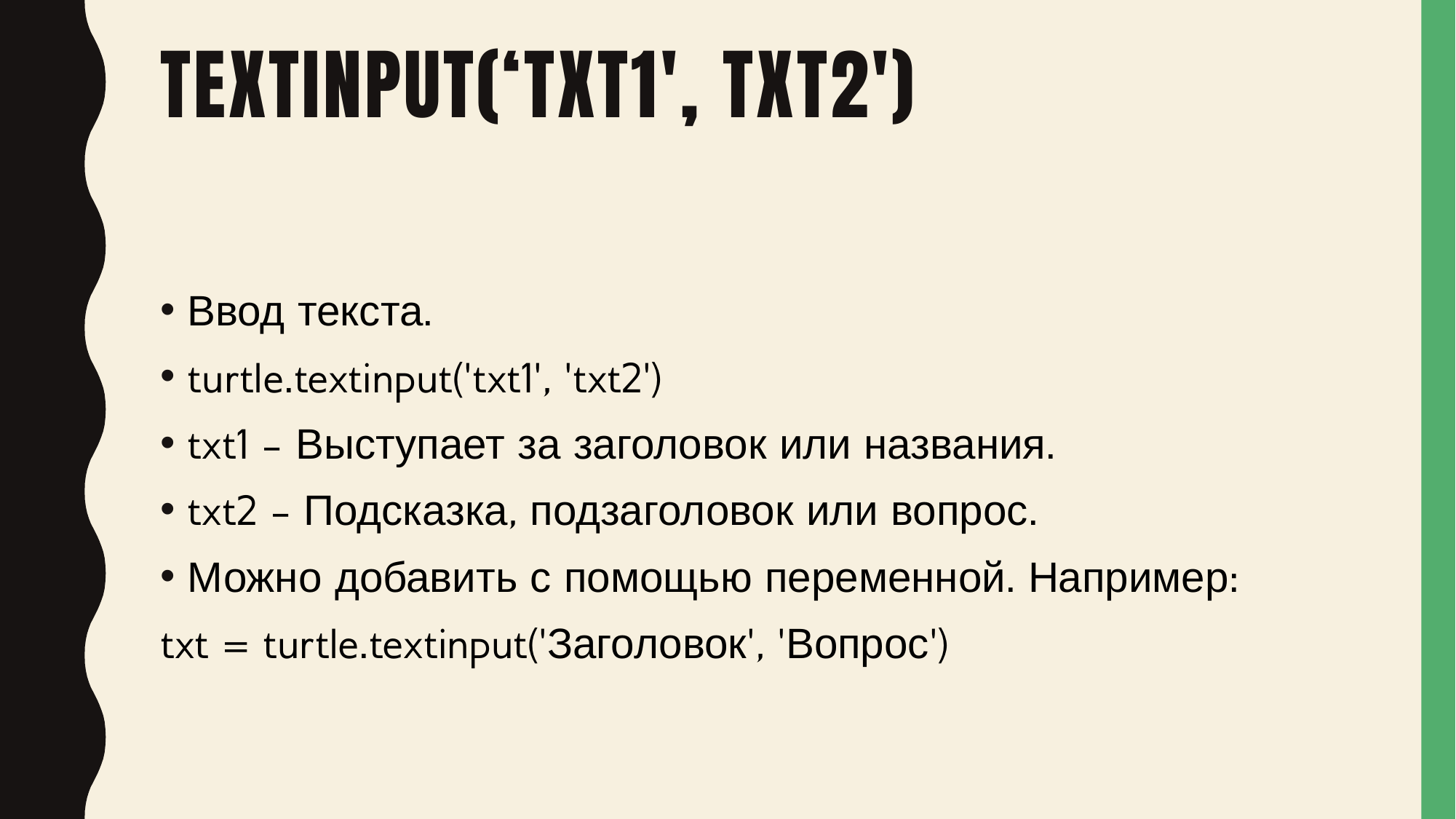

# textinput(‘txt1', txt2')
Ввод текста.
turtle.textinput('txt1', 'txt2')
txt1 – Выступает за заголовок или названия.
txt2 – Подсказка, подзаголовок или вопрос.
Можно добавить с помощью переменной. Например:
txt = turtle.textinput('Заголовок', 'Вопрос')